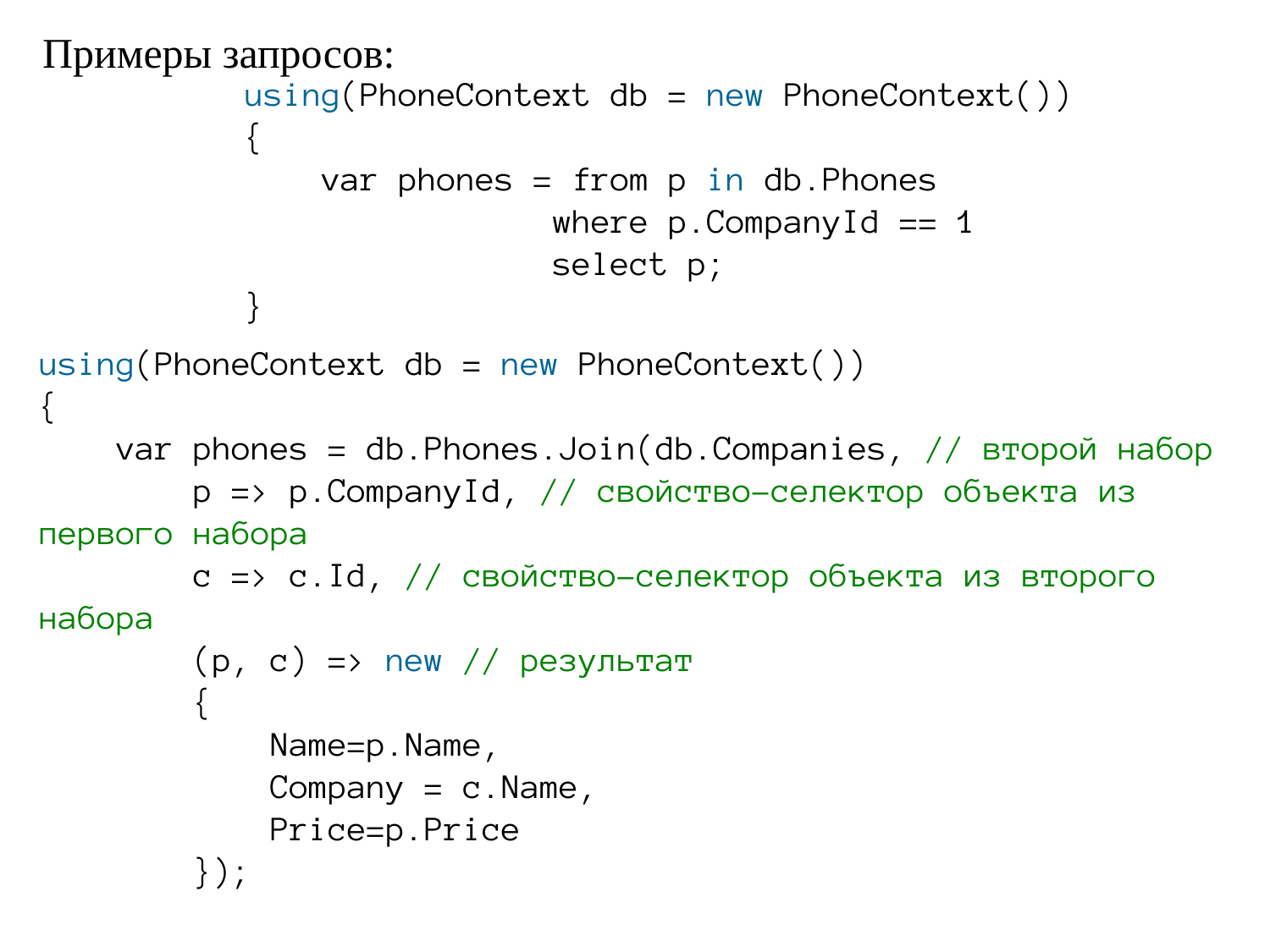

Примеры запросов:
using(PhoneContext db = new PhoneContext())
{
    var phones = from p in db.Phones
                where p.CompanyId == 1
                select p;
}
using(PhoneContext db = new PhoneContext())
{
    var phones = db.Phones.Join(db.Companies, // второй набор
        p => p.CompanyId, // свойство-селектор объекта из первого набора
        c => c.Id, // свойство-селектор объекта из второго набора
        (p, c) => new // результат
        {
            Name=p.Name,
            Company = c.Name,
            Price=p.Price
        });